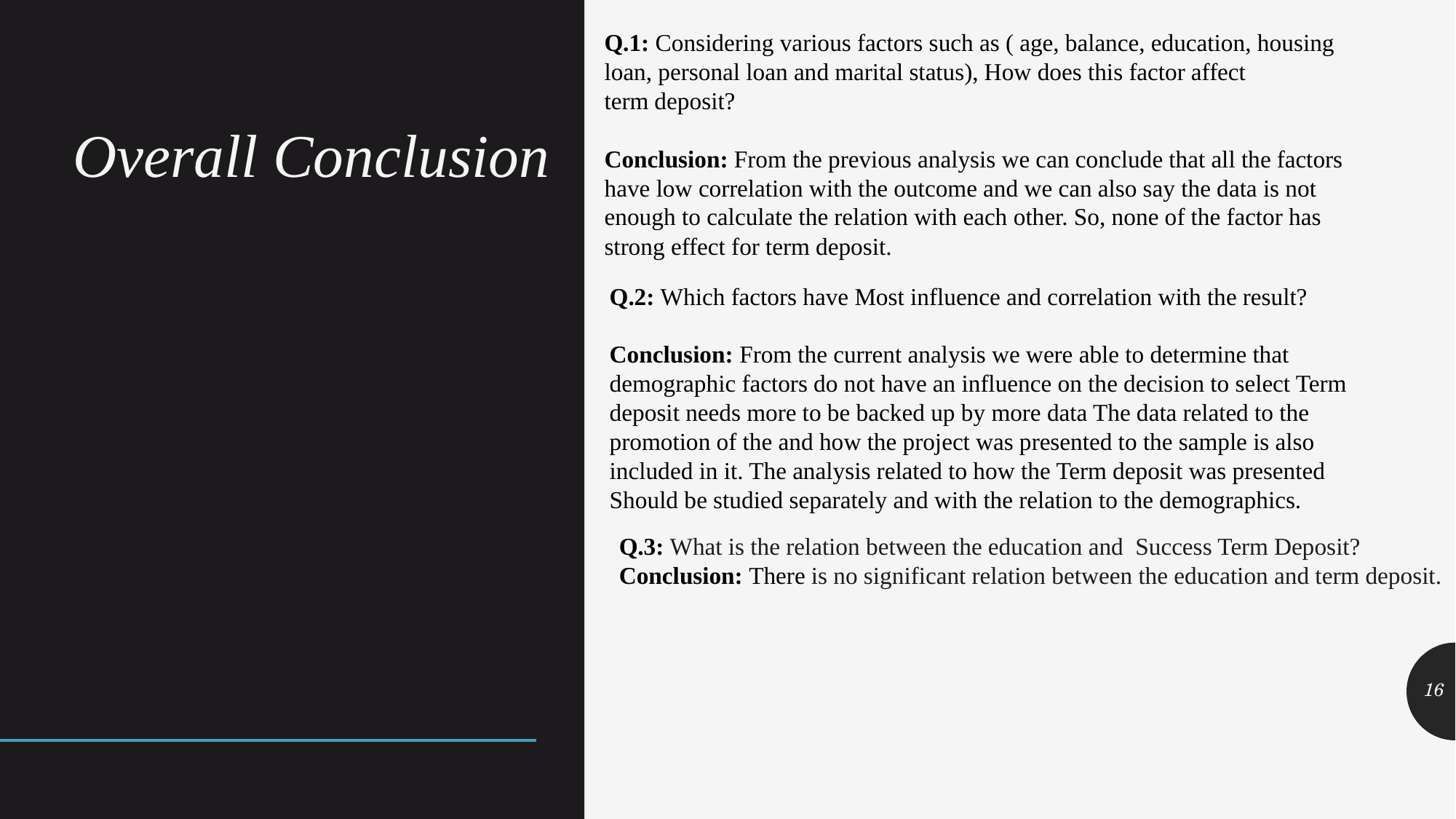

Q.1: Considering various factors such as ( age, balance, education, housing
loan, personal loan and marital status), How does this factor affect
term deposit?
Conclusion: From the previous analysis we can conclude that all the factors
have low correlation with the outcome and we can also say the data is not
enough to calculate the relation with each other. So, none of the factor has
strong effect for term deposit.
# Overall Conclusion
Q.2: Which factors have Most influence and correlation with the result?
Conclusion: From the current analysis we were able to determine that
demographic factors do not have an influence on the decision to select Term
deposit needs more to be backed up by more data The data related to the
promotion of the and how the project was presented to the sample is also
included in it. The analysis related to how the Term deposit was presented
Should be studied separately and with the relation to the demographics.
Q.3: What is the relation between the education and  Success Term Deposit?
Conclusion: There is no significant relation between the education and term deposit.
16